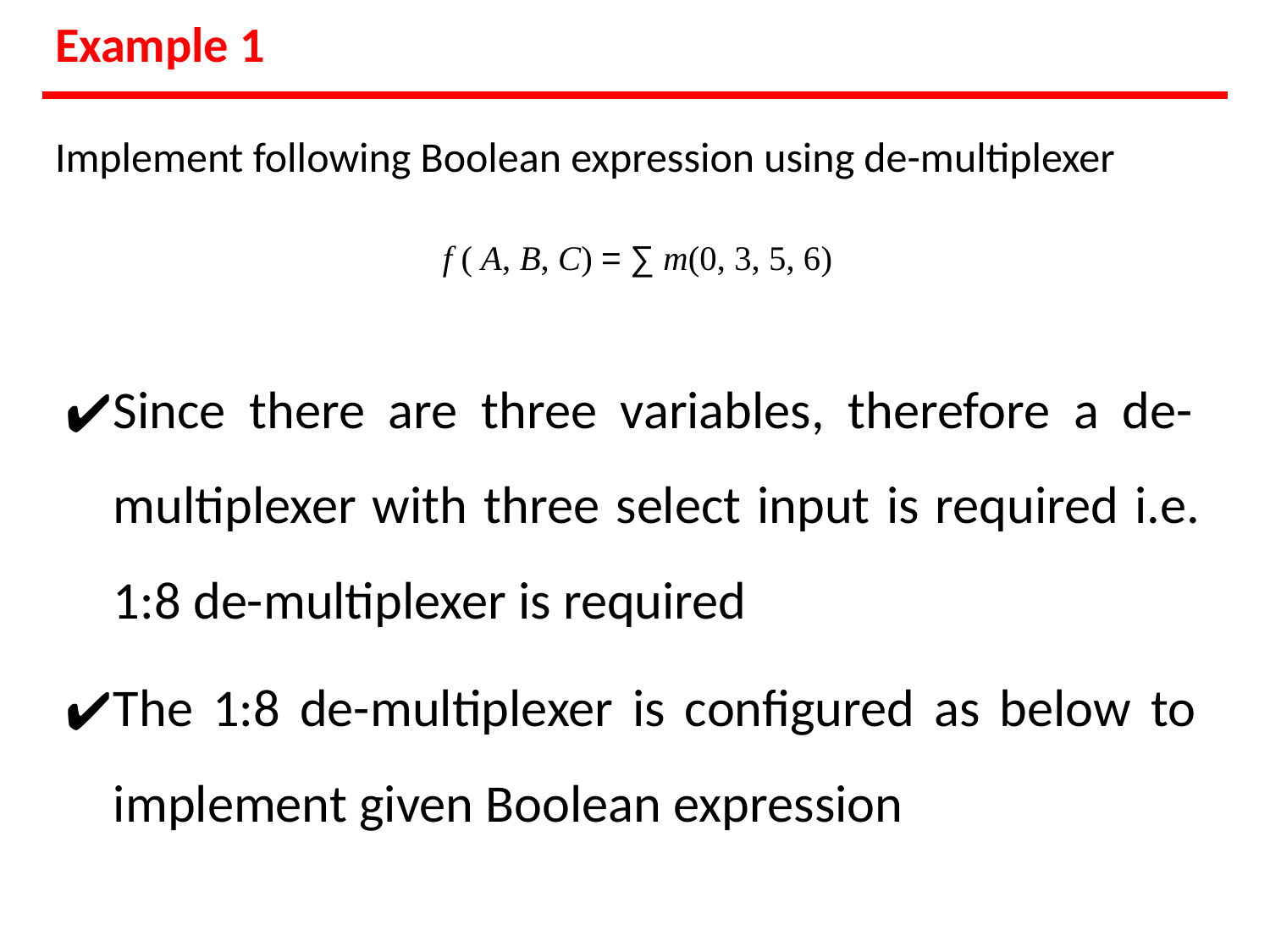

# Example 1

Implement following Boolean expression using de-multiplexer

f ( A, B, C) = ∑ m(0, 3, 5, 6)

Since there are three variables, therefore a de-  multiplexer with three select input is required i.e.  1:8 de-multiplexer is required
The 1:8 de-multiplexer is configured as below to  implement given Boolean expression